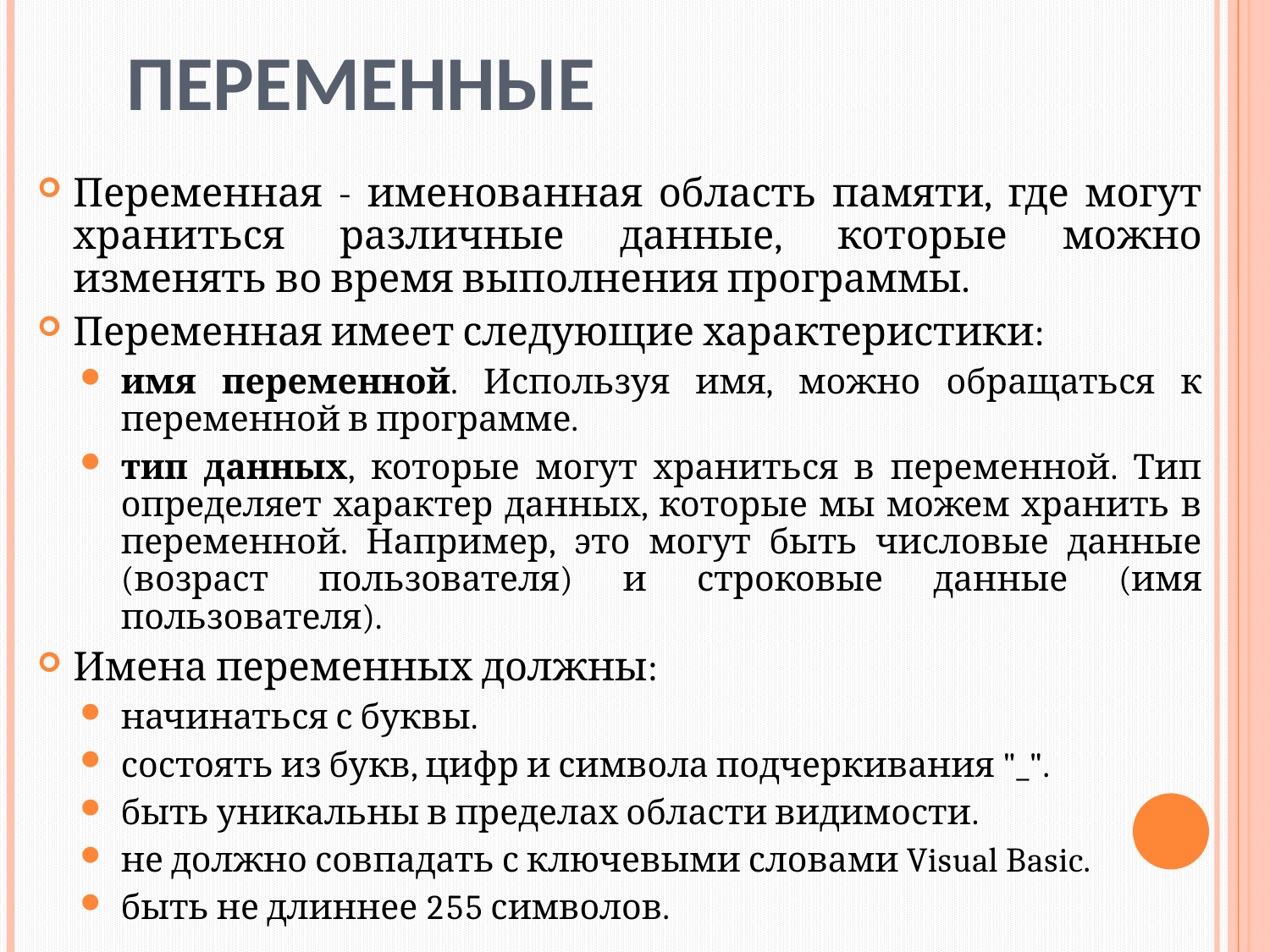

# Переменные
Переменная - именованная область памяти, где могут храниться различные данные, которые можно изменять во время выполнения программы.
Переменная имеет следующие характеристики:
имя переменной. Используя имя, можно обращаться к переменной в программе.
тип данных, которые могут храниться в переменной. Тип определяет характер данных, которые мы можем хранить в переменной. Например, это могут быть числовые данные (возраст пользователя) и строковые данные (имя пользователя).
Имена переменных должны:
начинаться с буквы.
состоять из букв, цифр и символа подчеркивания "_".
быть уникальны в пределах области видимости.
не должно совпадать с ключевыми словами Visual Basic.
быть не длиннее 255 символов.